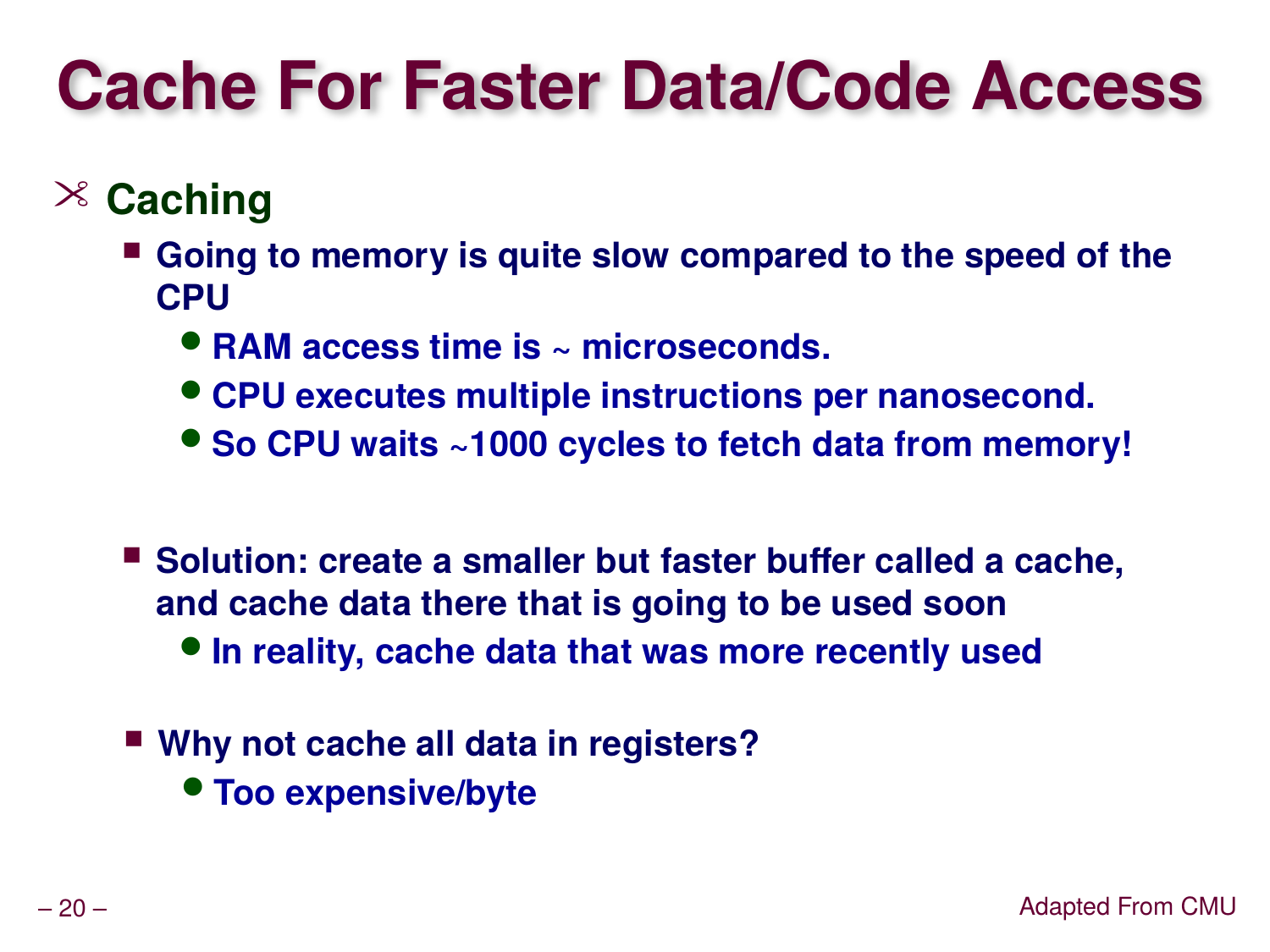

# Cache For Faster Data/Code Access
Caching
Going to memory is quite slow compared to the speed of the CPU
RAM access time is ~ microseconds.
CPU executes multiple instructions per nanosecond.
So CPU waits ~1000 cycles to fetch data from memory!

Solution: create a smaller but faster buffer called a cache, and cache data there that is going to be used soon
In reality, cache data that was more recently used
Why not cache all data in registers?
Too expensive/byte